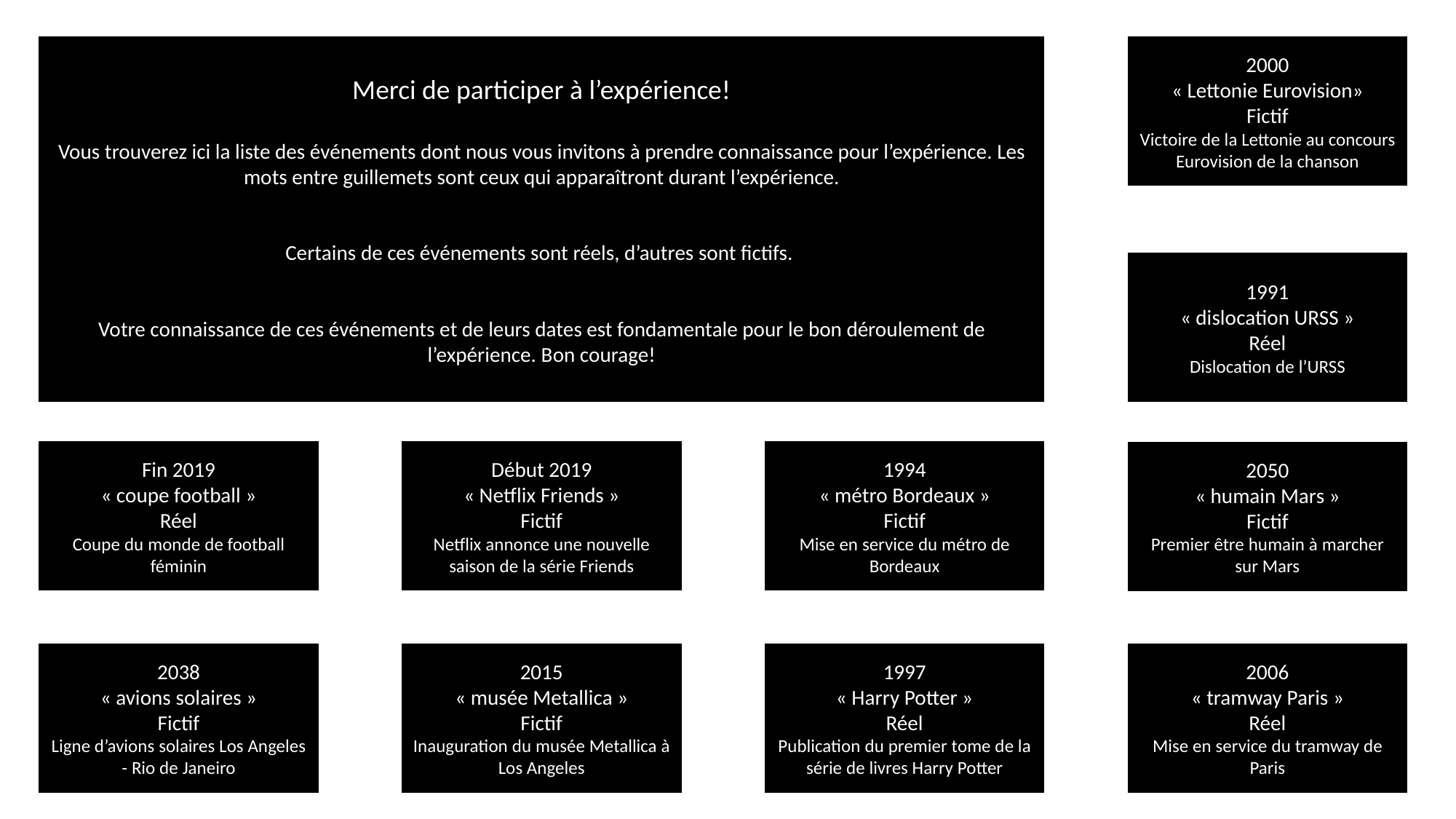

Merci de participer à l’expérience!

Vous trouverez ici la liste des événements dont nous vous invitons à prendre connaissance pour l’expérience. Les mots entre guillemets sont ceux qui apparaîtront durant l’expérience.

Certains de ces événements sont réels, d’autres sont fictifs.

Votre connaissance de ces événements et de leurs dates est fondamentale pour le bon déroulement de l’expérience. Bon courage!
2000
« Lettonie Eurovision»
Fictif
Victoire de la Lettonie au concours Eurovision de la chanson
1991
« dislocation URSS »
Réel
Dislocation de l’URSS
1994
« métro Bordeaux »
Fictif
Mise en service du métro de Bordeaux
Fin 2019
« coupe football »
Réel
Coupe du monde de football féminin
Début 2019
« Netflix Friends »
Fictif
Netflix annonce une nouvelle saison de la série Friends
2050
« humain Mars »
Fictif
Premier être humain à marcher sur Mars
2038
« avions solaires »
Fictif
Ligne d’avions solaires Los Angeles - Rio de Janeiro
2015
« musée Metallica »
Fictif
Inauguration du musée Metallica à Los Angeles
1997
« Harry Potter »
Réel
Publication du premier tome de la série de livres Harry Potter
2006
« tramway Paris »
Réel
Mise en service du tramway de Paris